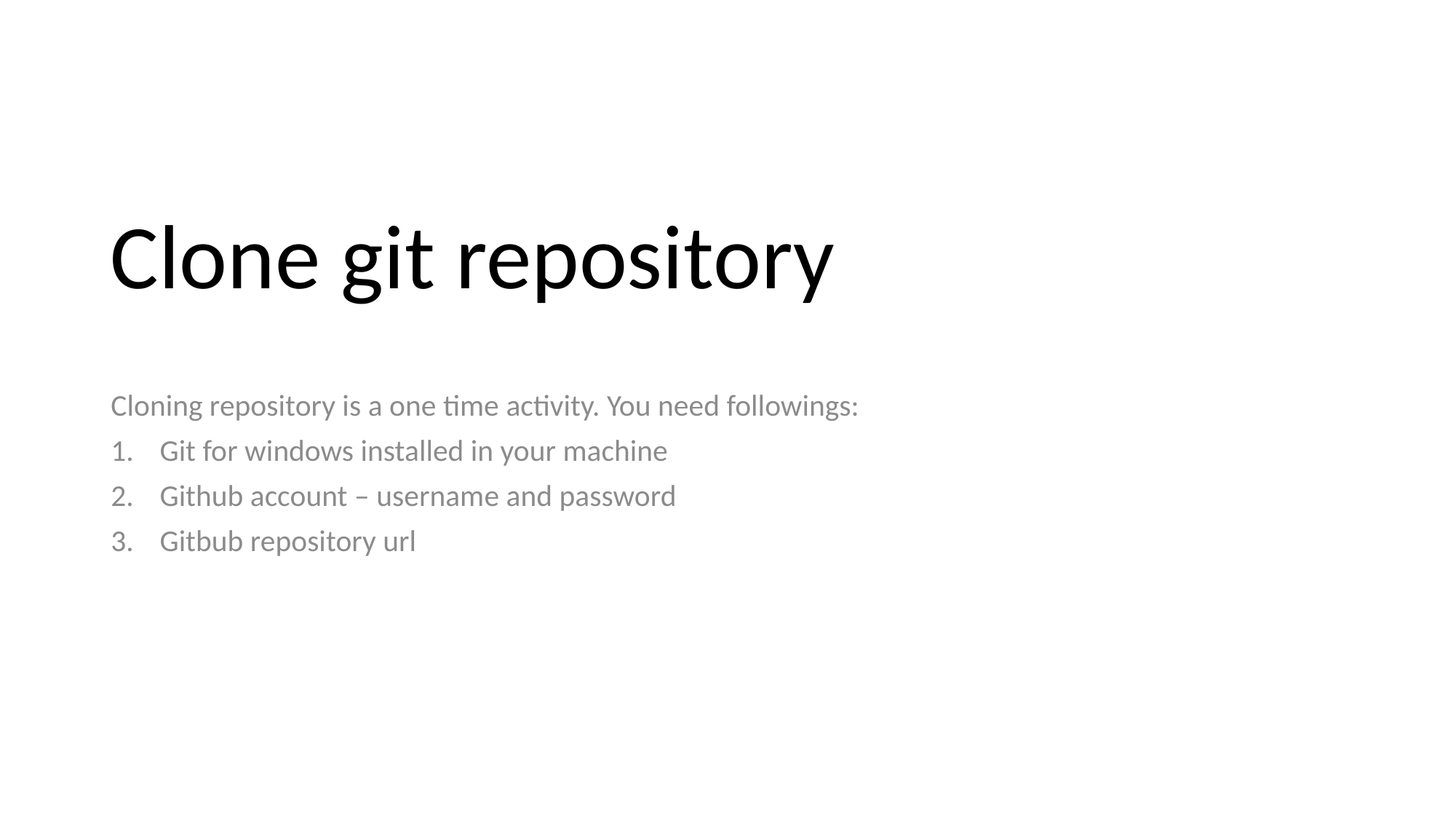

# Clone git repository
Cloning repository is a one time activity. You need followings:
Git for windows installed in your machine
Github account – username and password
Gitbub repository url